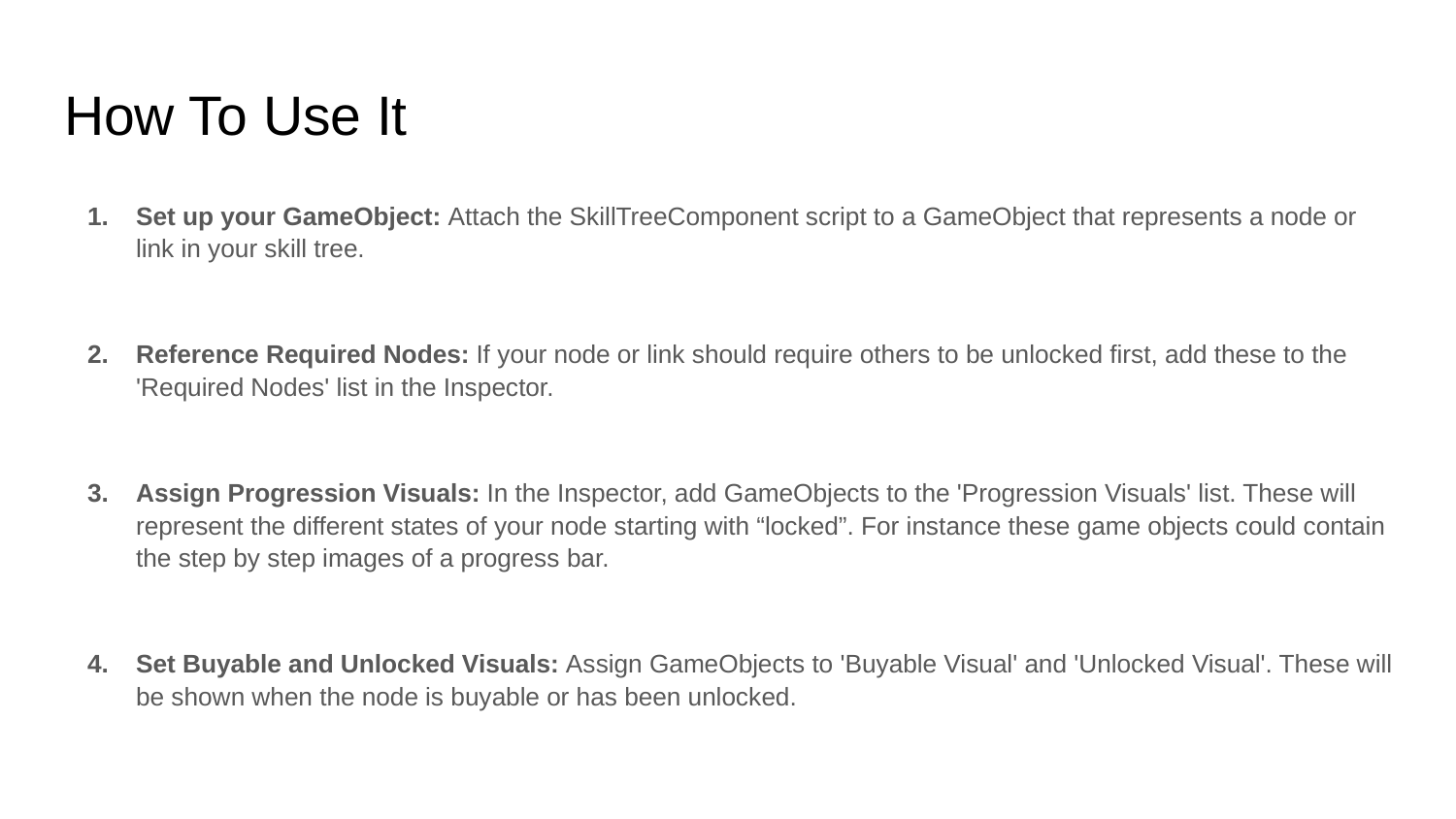

# How To Use It

Set up your GameObject: Attach the SkillTreeComponent script to a GameObject that represents a node or link in your skill tree.

Reference Required Nodes: If your node or link should require others to be unlocked first, add these to the 'Required Nodes' list in the Inspector.

Assign Progression Visuals: In the Inspector, add GameObjects to the 'Progression Visuals' list. These will represent the different states of your node starting with “locked”. For instance these game objects could contain the step by step images of a progress bar.

Set Buyable and Unlocked Visuals: Assign GameObjects to 'Buyable Visual' and 'Unlocked Visual'. These will be shown when the node is buyable or has been unlocked.